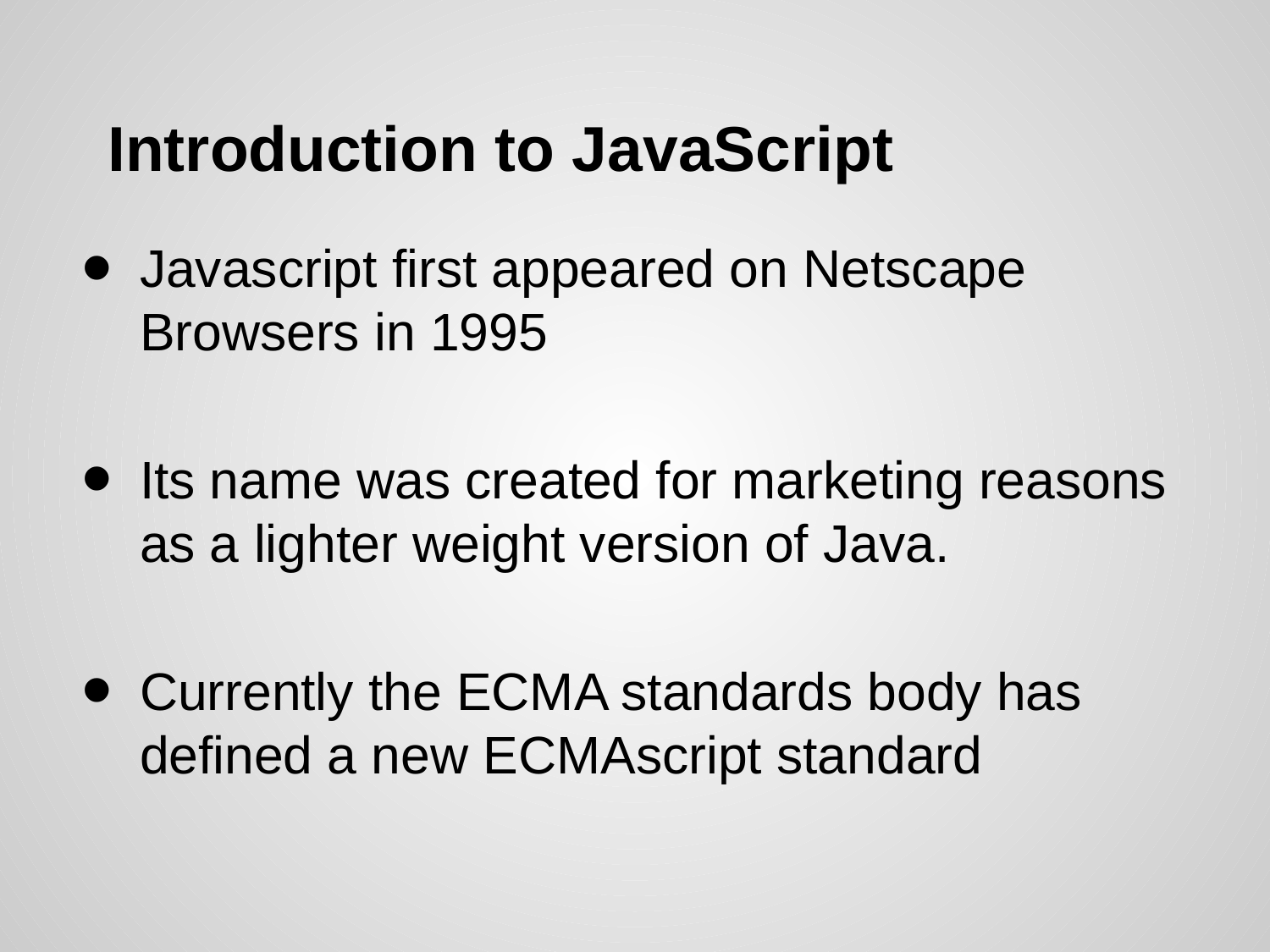

# Introduction to JavaScript
Javascript first appeared on Netscape Browsers in 1995

Its name was created for marketing reasons as a lighter weight version of Java.

Currently the ECMA standards body has defined a new ECMAscript standard